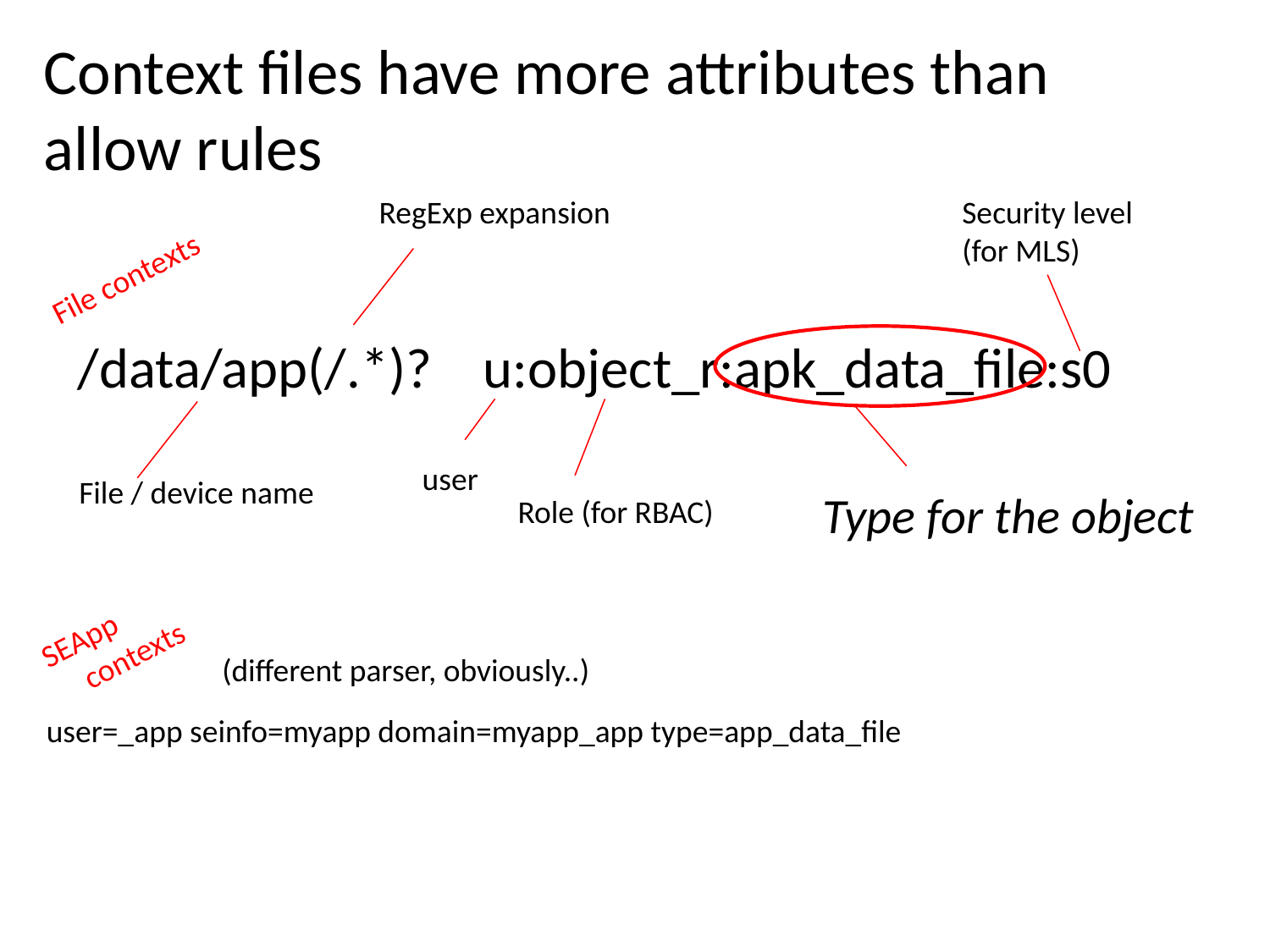

# Context files have more attributes than allow rules
RegExp expansion
Security level
(for MLS)
File contexts
/data/app(/.*)?    u:object_r:apk_data_file:s0

user
File / device name
Type for the object
Role (for RBAC)
SEApp
    contexts
(different parser, obviously..)
user=_app seinfo=myapp domain=myapp_app type=app_data_file